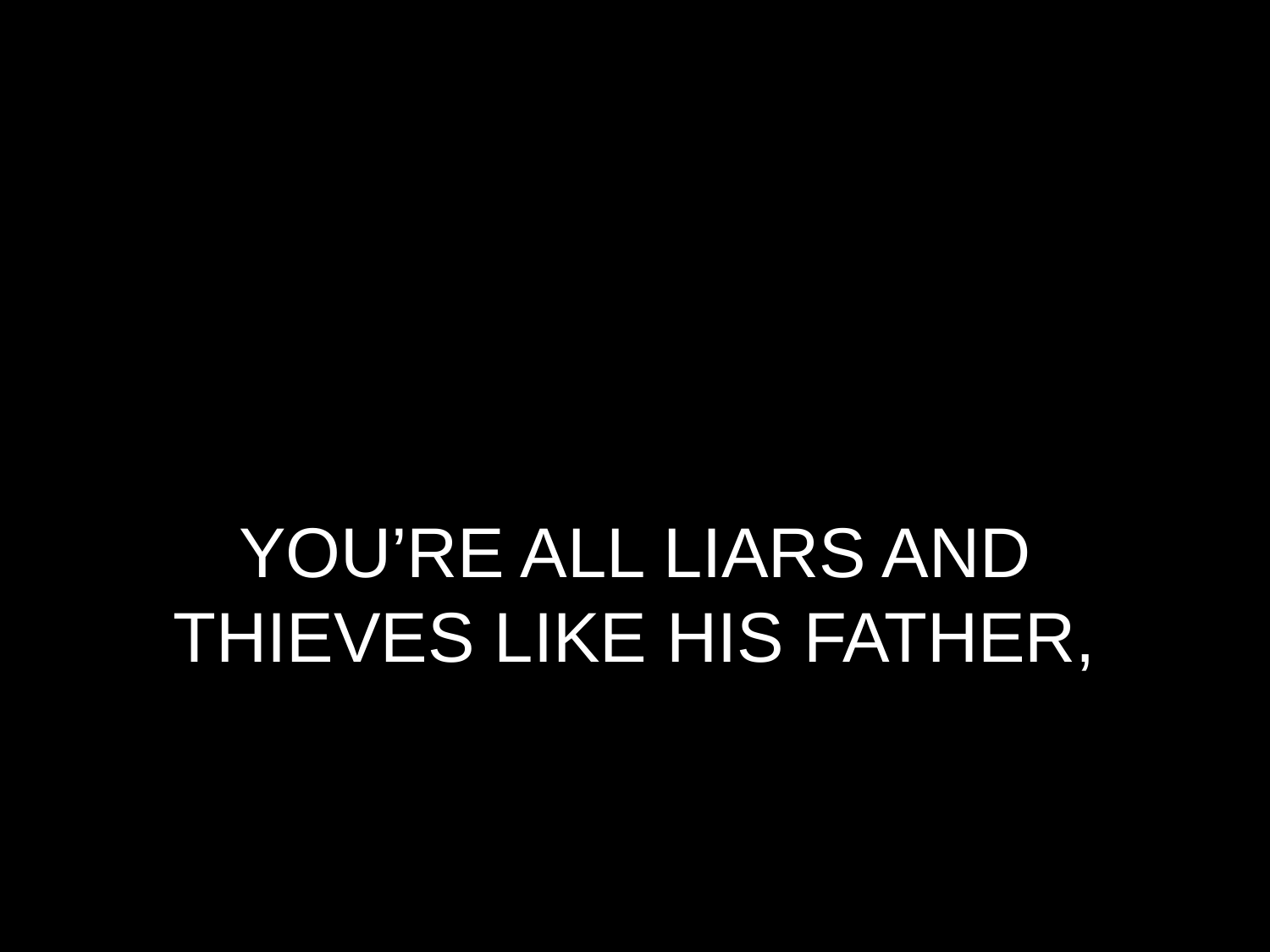

# YOU’RE ALL LIARS AND THIEVES LIKE HIS FATHER,